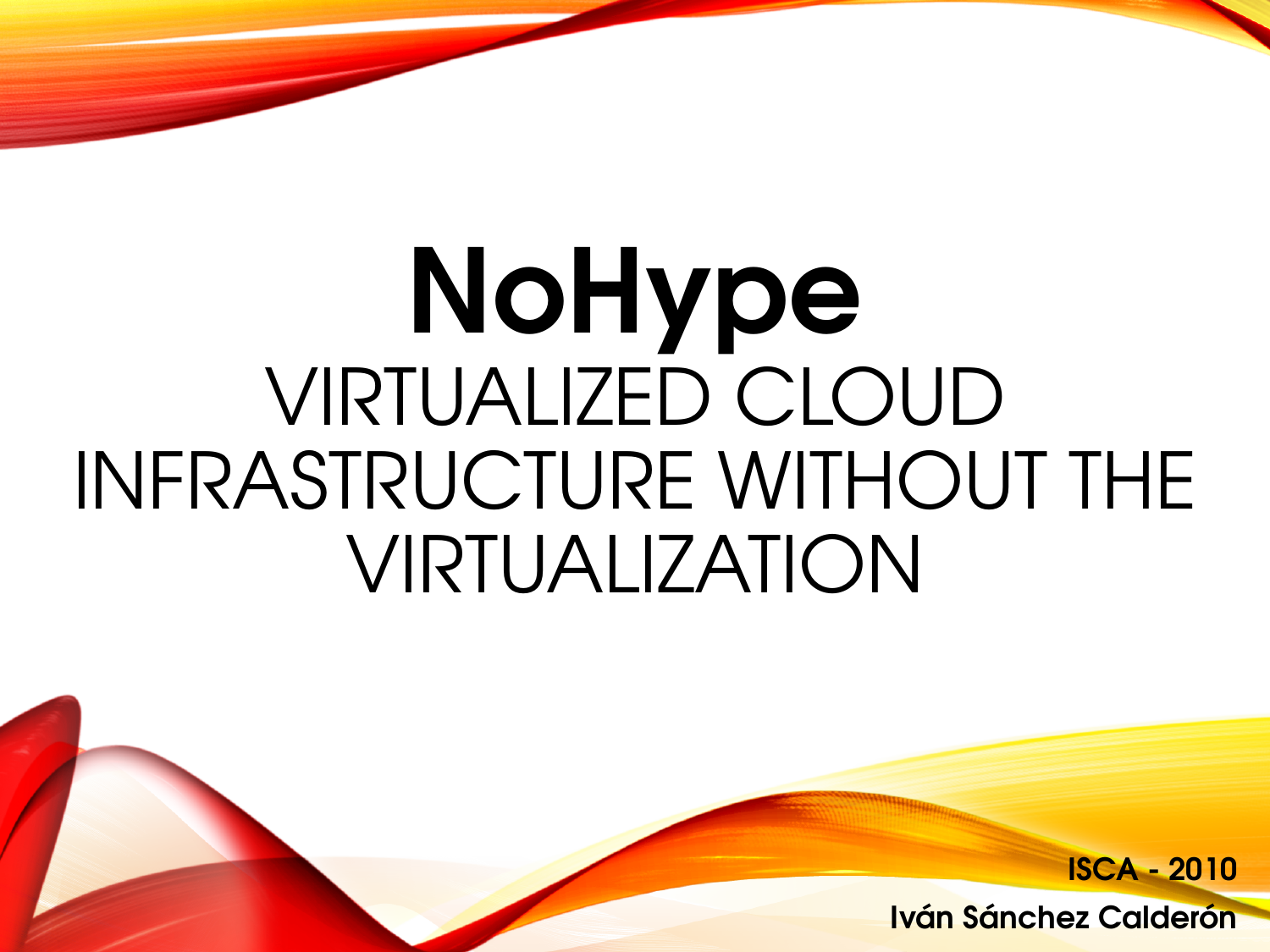

# NoHype Virtualized Cloud Infrastructure without the Virtualization
ISCA - 2010
Iván Sánchez Calderón